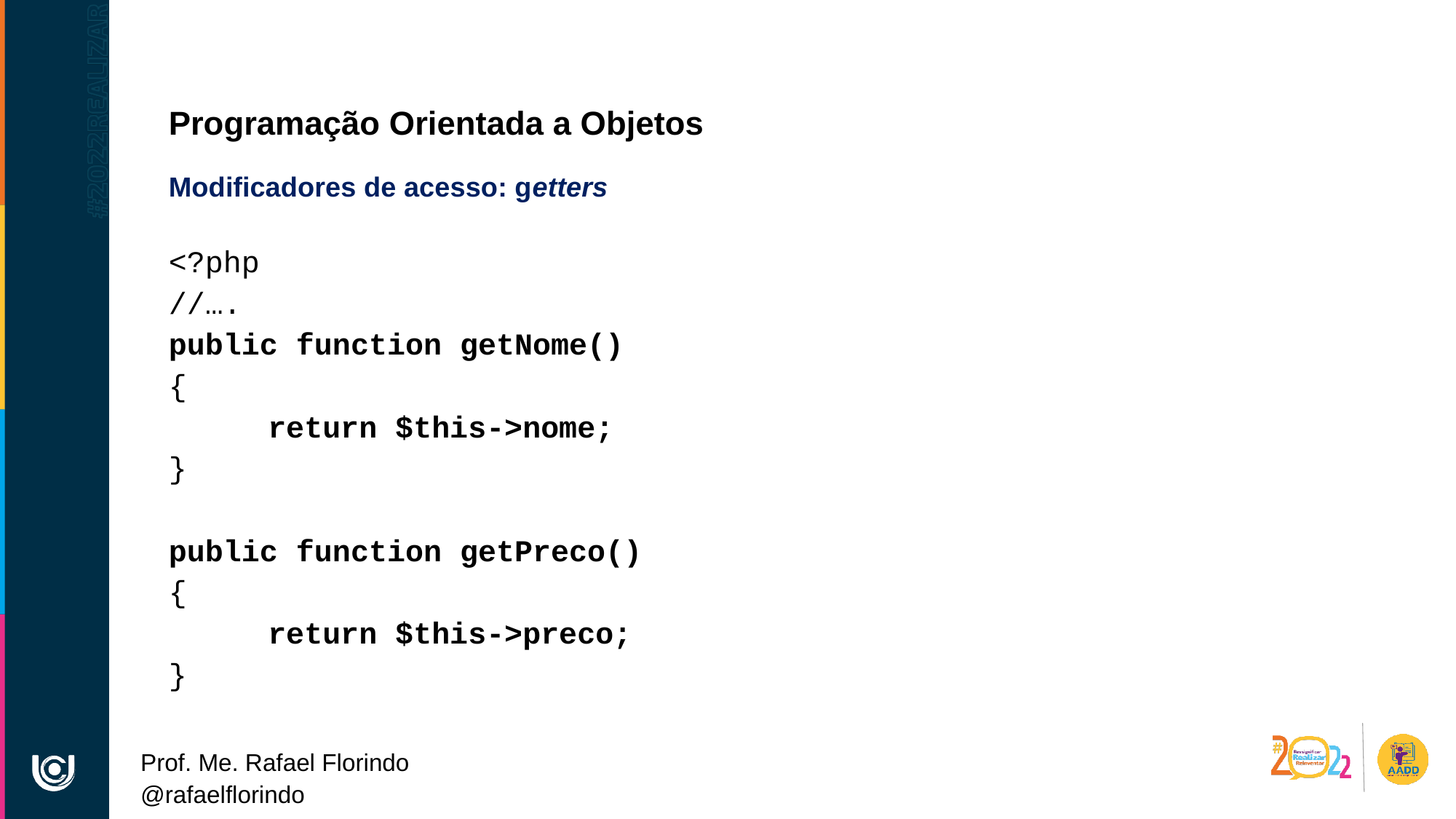

Programação Orientada a Objetos
Modificadores de acesso: getters

<?php
//….
public function getNome()
{
	return $this->nome;
}

public function getPreco()
{
	return $this->preco;
}
Prof. Me. Rafael Florindo
@rafaelflorindo